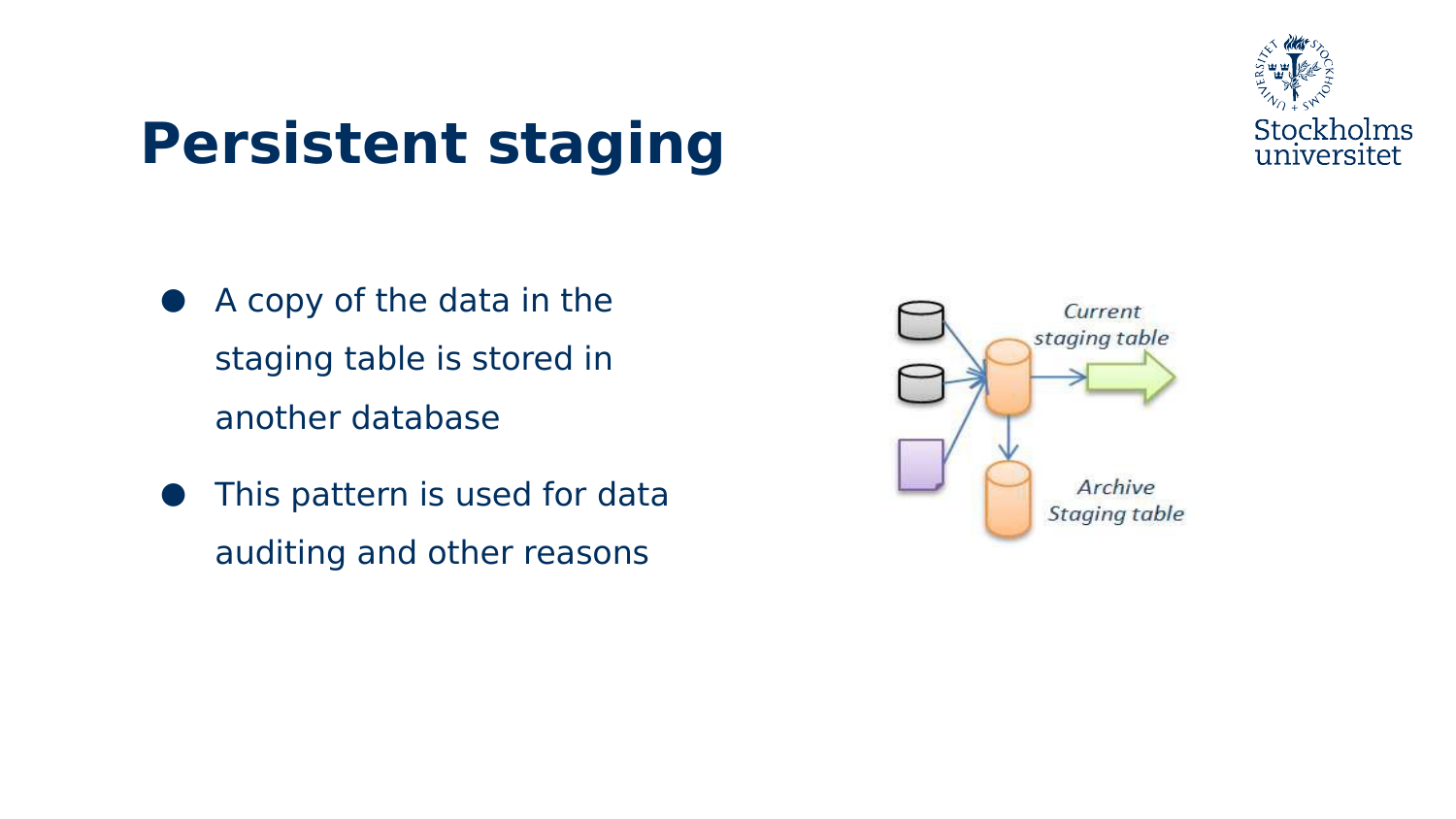

# Persistent staging
A copy of the data in the staging table is stored in another database
This pattern is used for data auditing and other reasons